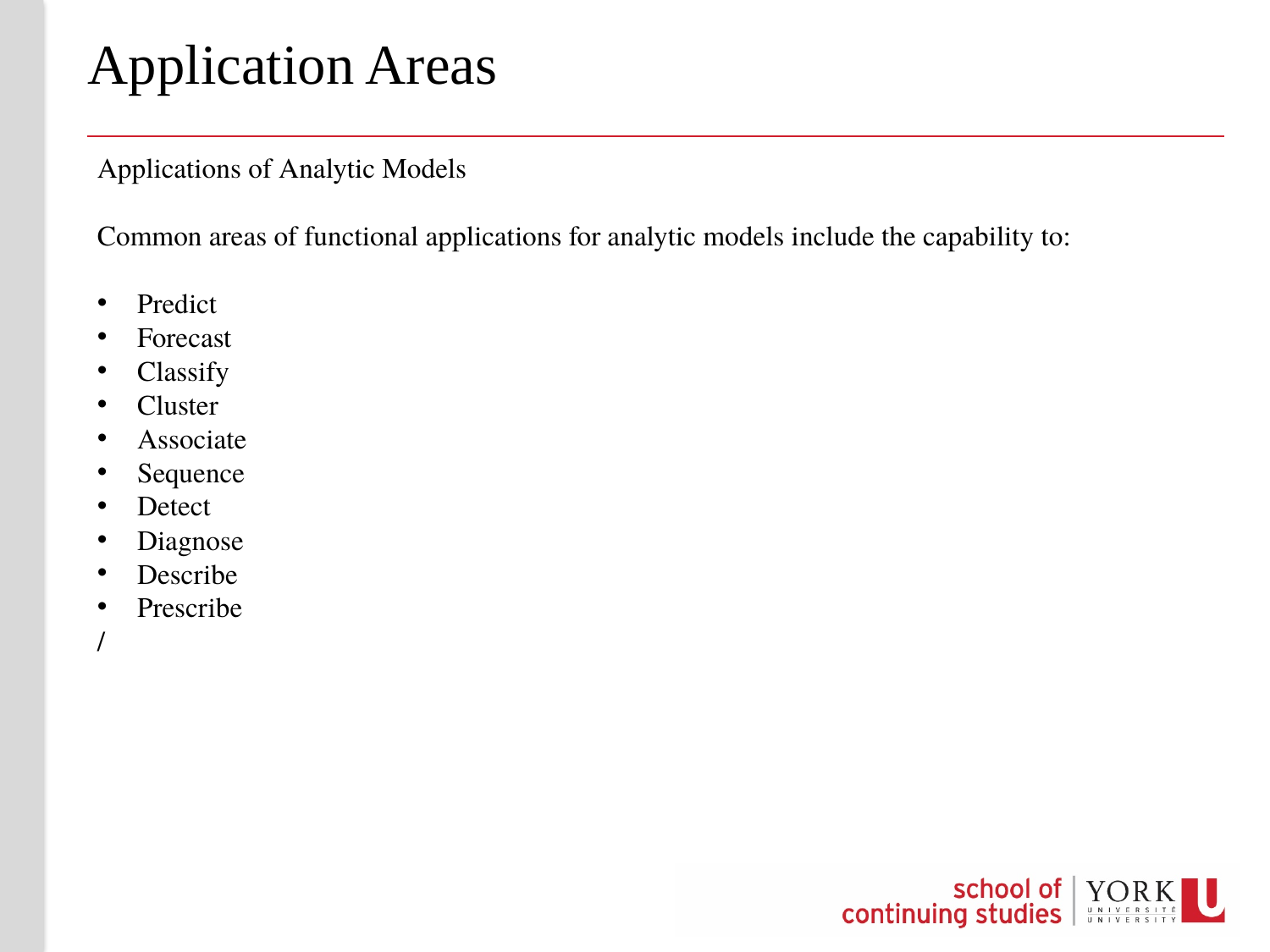

# Application Areas

Applications of Analytic Models

Common areas of functional applications for analytic models include the capability to:

Predict
Forecast
Classify
Cluster
Associate
Sequence
Detect
Diagnose
Describe
Prescribe
/